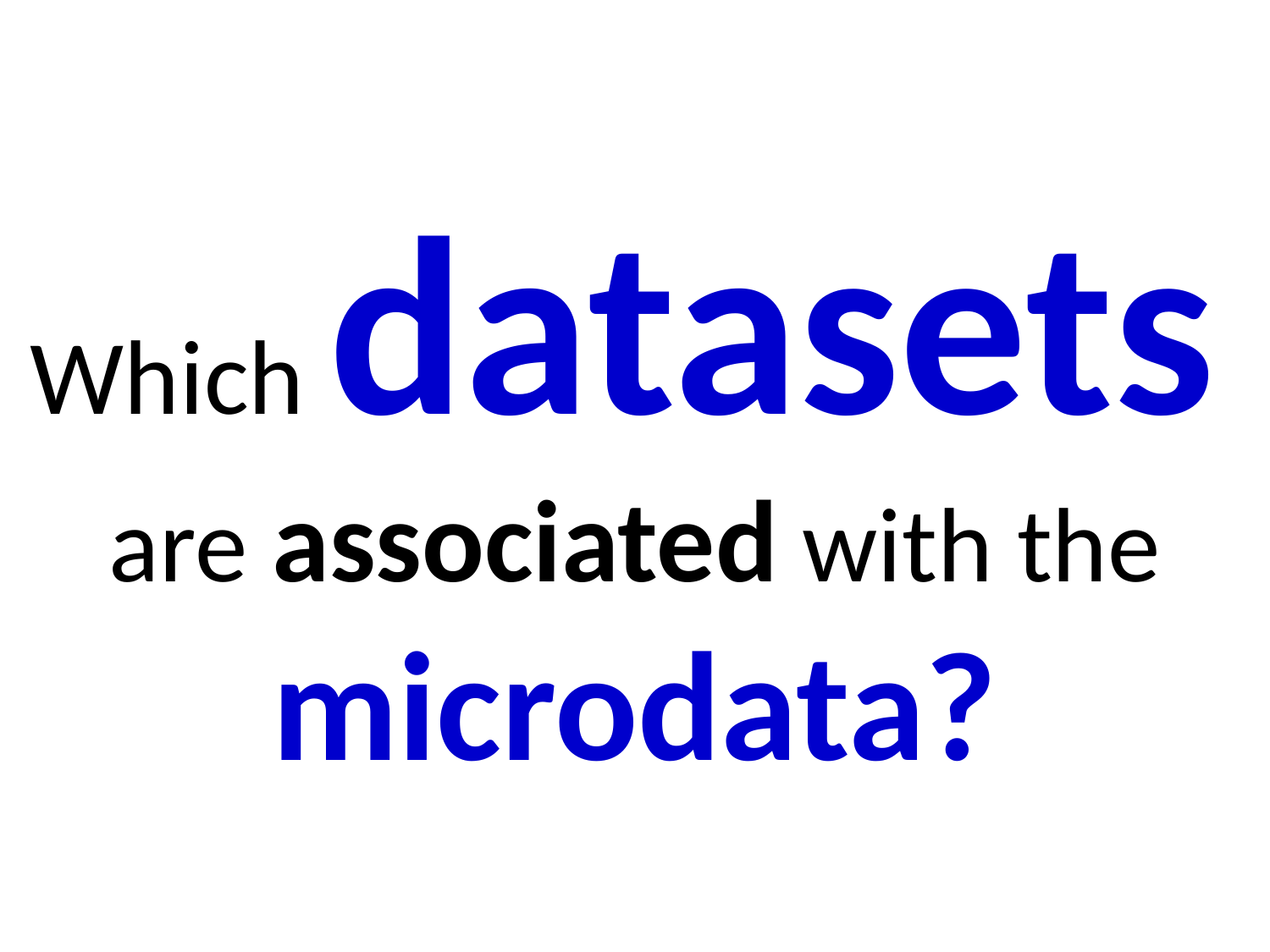

# Which datasets are associated with the microdata?